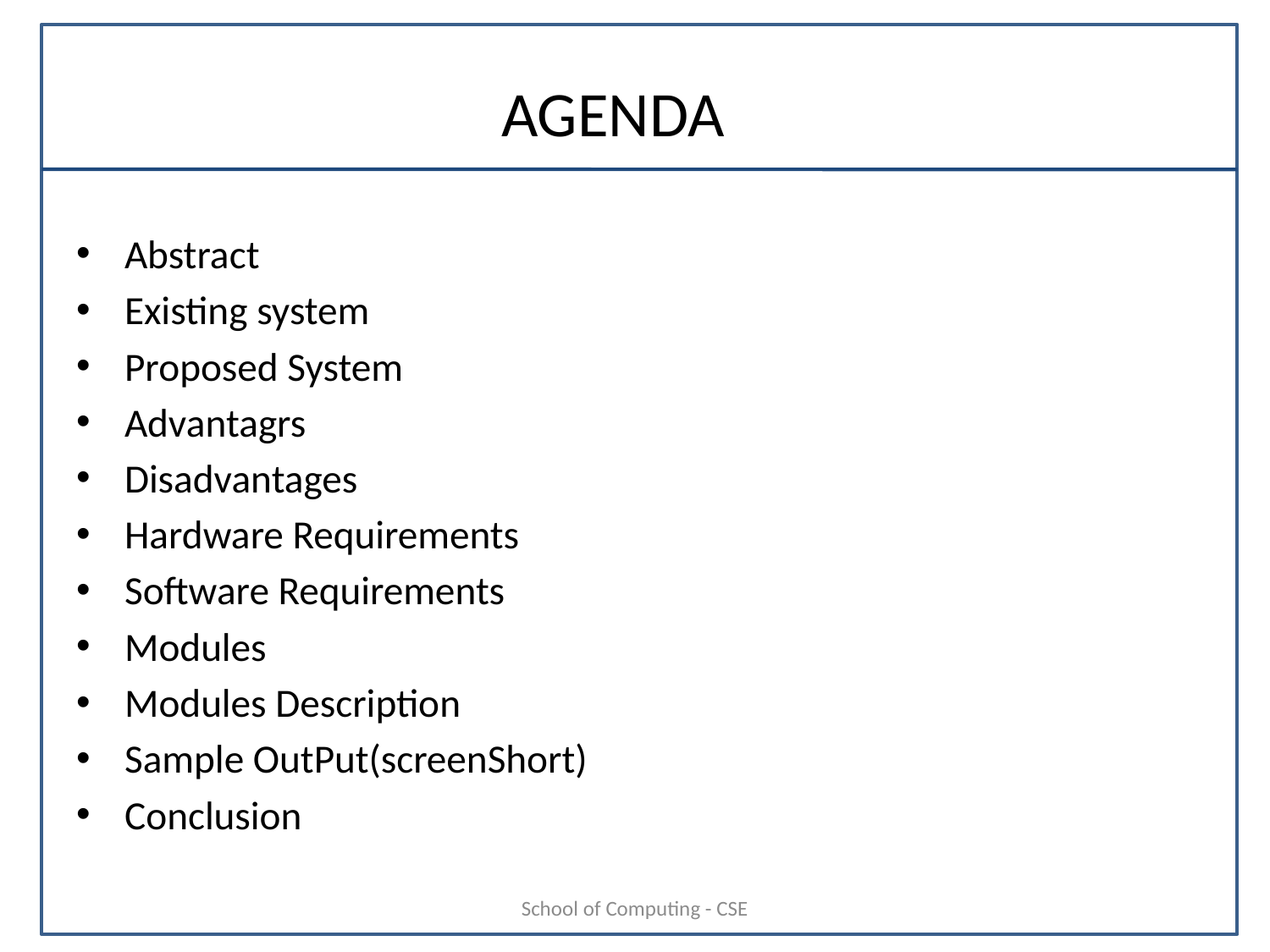

# AGENDA
Abstract
Existing system
Proposed System
Advantagrs
Disadvantages
Hardware Requirements
Software Requirements
Modules
Modules Description
Sample OutPut(screenShort)
Conclusion

School of Computing - CSE
2